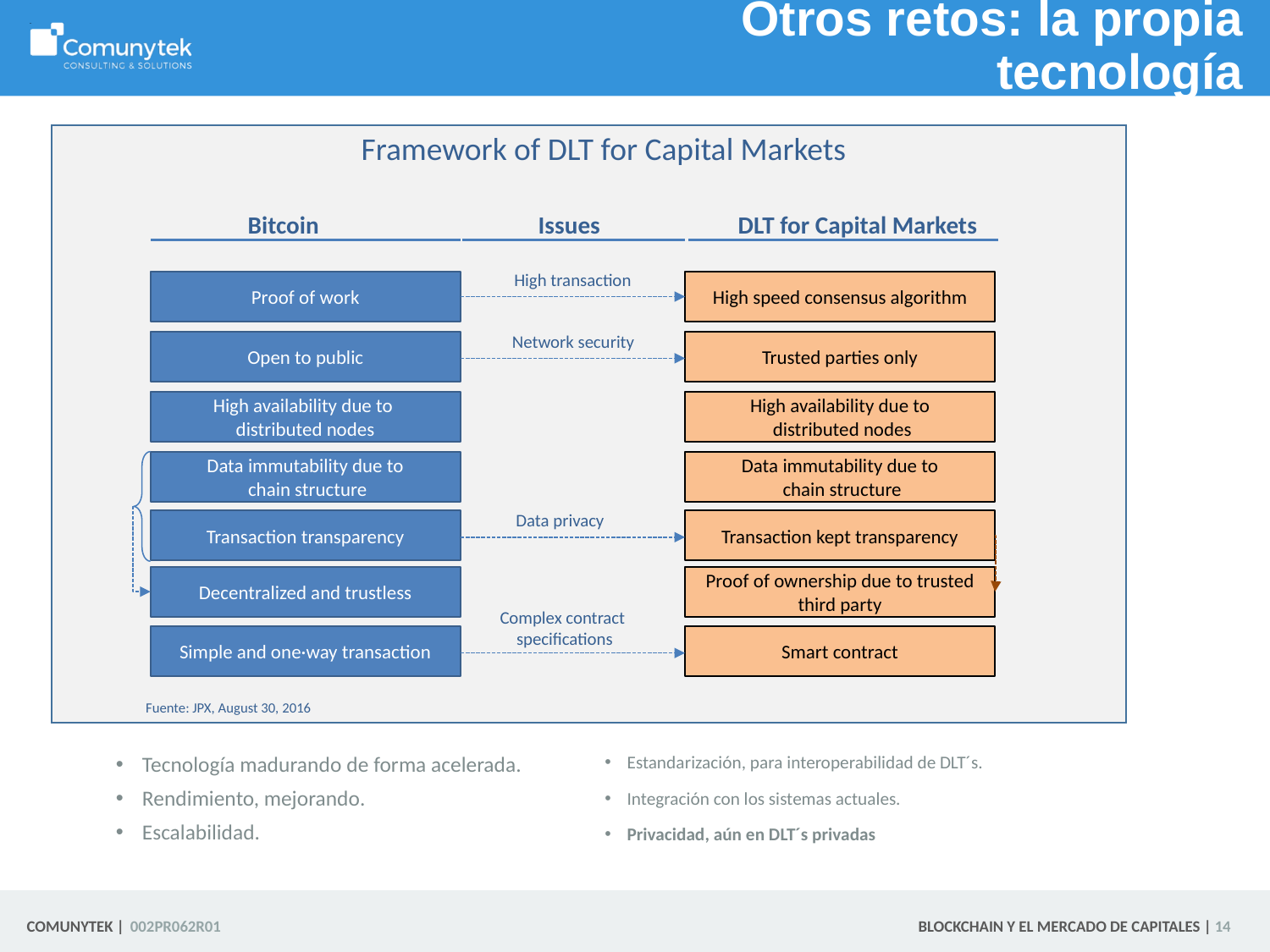

# Otros retos: la propia tecnología
Framework of DLT for Capital Markets

Bitcoin
Issues
DLT for Capital Markets
High transaction
Proof of work
High speed consensus algorithm
Network security
Open to public
Trusted parties only
High availability due to
distributed nodes
High availability due to
 distributed nodes

Data immutability due to
 chain structure
Data immutability due to
 chain structure
Data privacy
Transaction transparency
Transaction kept transparency
Decentralized and trustless
Proof of ownership due to trusted third party
Complex contract
 specifications
Simple and one·way transaction
Smart contract
Fuente: JPX, August 30, 2016
Tecnología madurando de forma acelerada.
Rendimiento, mejorando.
Escalabilidad.
Estandarización, para interoperabilidad de DLT´s.
Integración con los sistemas actuales.
Privacidad, aún en DLT´s privadas

 14